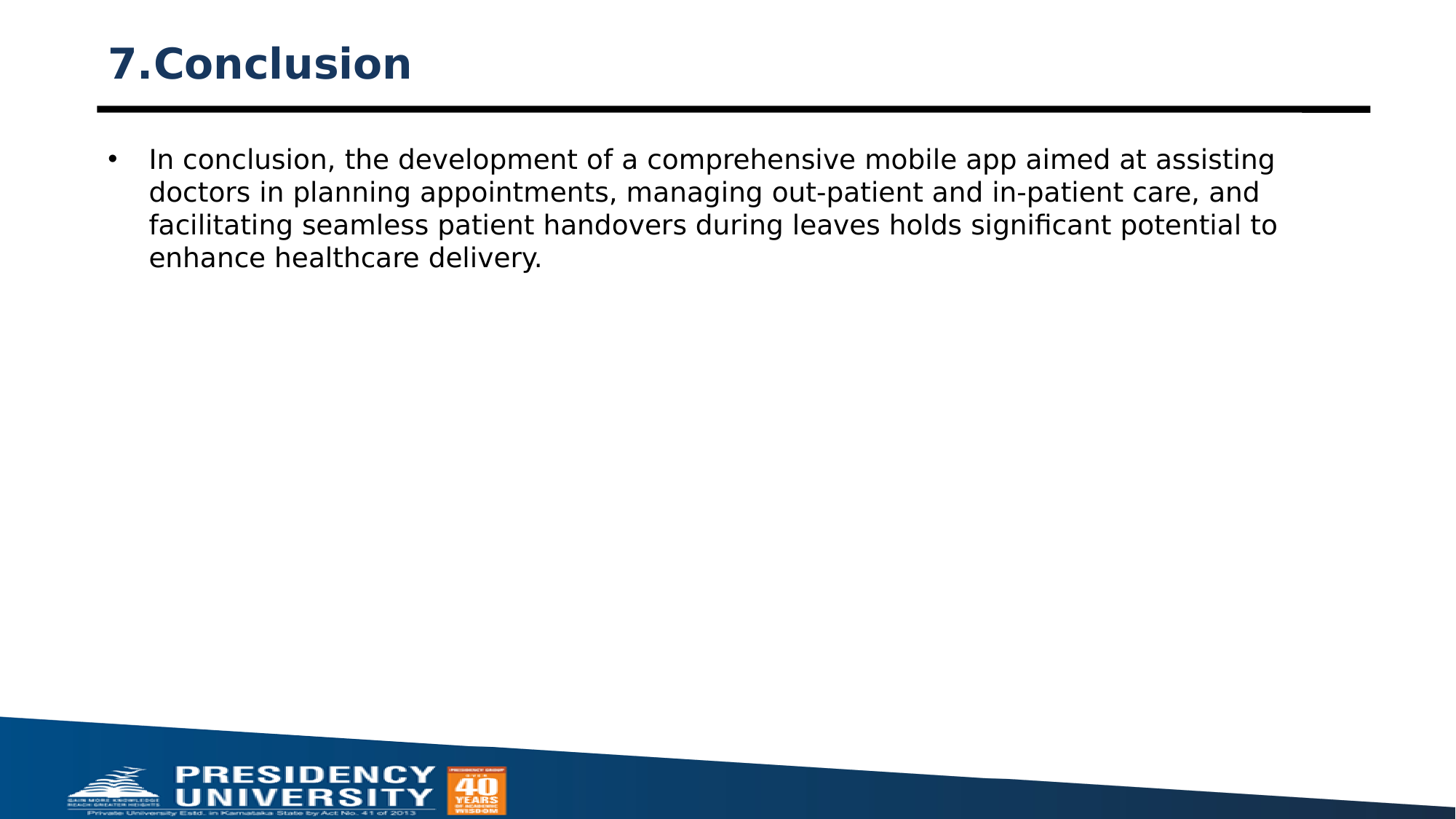

# 7.Conclusion
In conclusion, the development of a comprehensive mobile app aimed at assisting doctors in planning appointments, managing out-patient and in-patient care, and facilitating seamless patient handovers during leaves holds significant potential to enhance healthcare delivery.